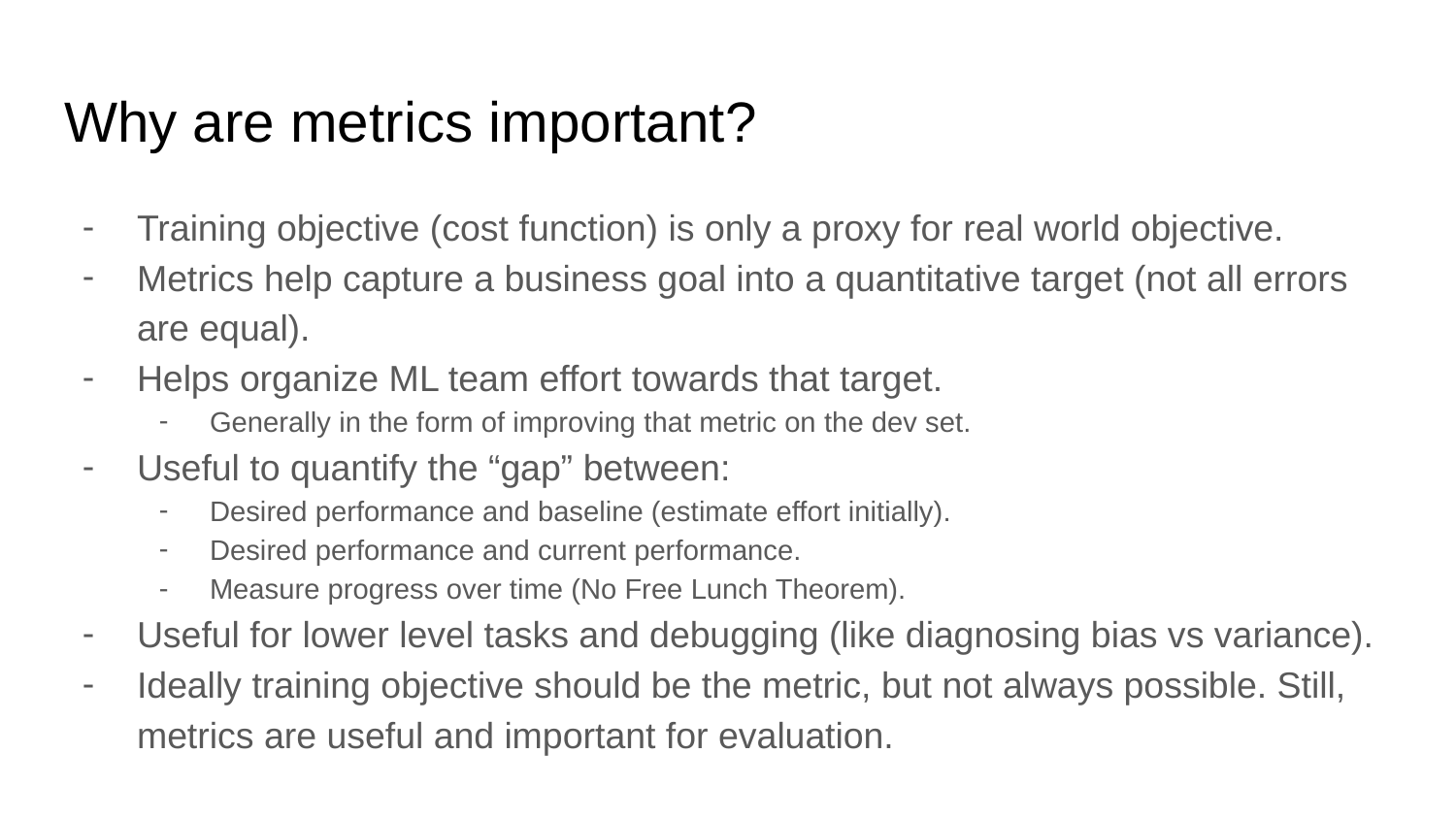

# Why are metrics important?
Training objective (cost function) is only a proxy for real world objective.
Metrics help capture a business goal into a quantitative target (not all errors are equal).
Helps organize ML team effort towards that target.
Generally in the form of improving that metric on the dev set.
Useful to quantify the “gap” between:
Desired performance and baseline (estimate effort initially).
Desired performance and current performance.
Measure progress over time (No Free Lunch Theorem).
Useful for lower level tasks and debugging (like diagnosing bias vs variance).
Ideally training objective should be the metric, but not always possible. Still, metrics are useful and important for evaluation.